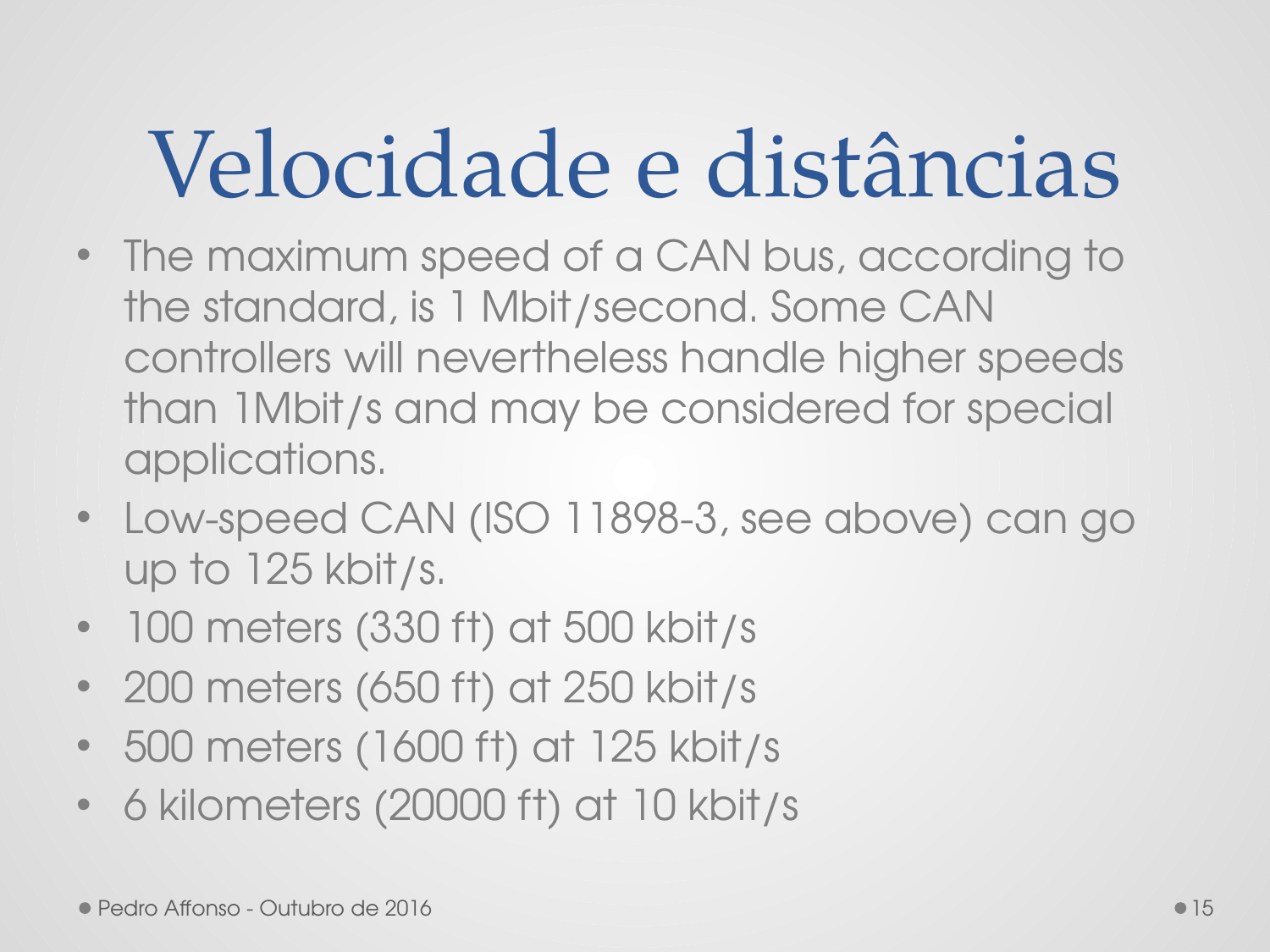

# Velocidade e distâncias
The maximum speed of a CAN bus, according to the standard, is 1 Mbit/second. Some CAN controllers will nevertheless handle higher speeds than 1Mbit/s and may be considered for special applications.
Low-speed CAN (ISO 11898-3, see above) can go up to 125 kbit/s.
100 meters (330 ft) at 500 kbit/s
200 meters (650 ft) at 250 kbit/s
500 meters (1600 ft) at 125 kbit/s
6 kilometers (20000 ft) at 10 kbit/s

Pedro Affonso - Outubro de 2016
15